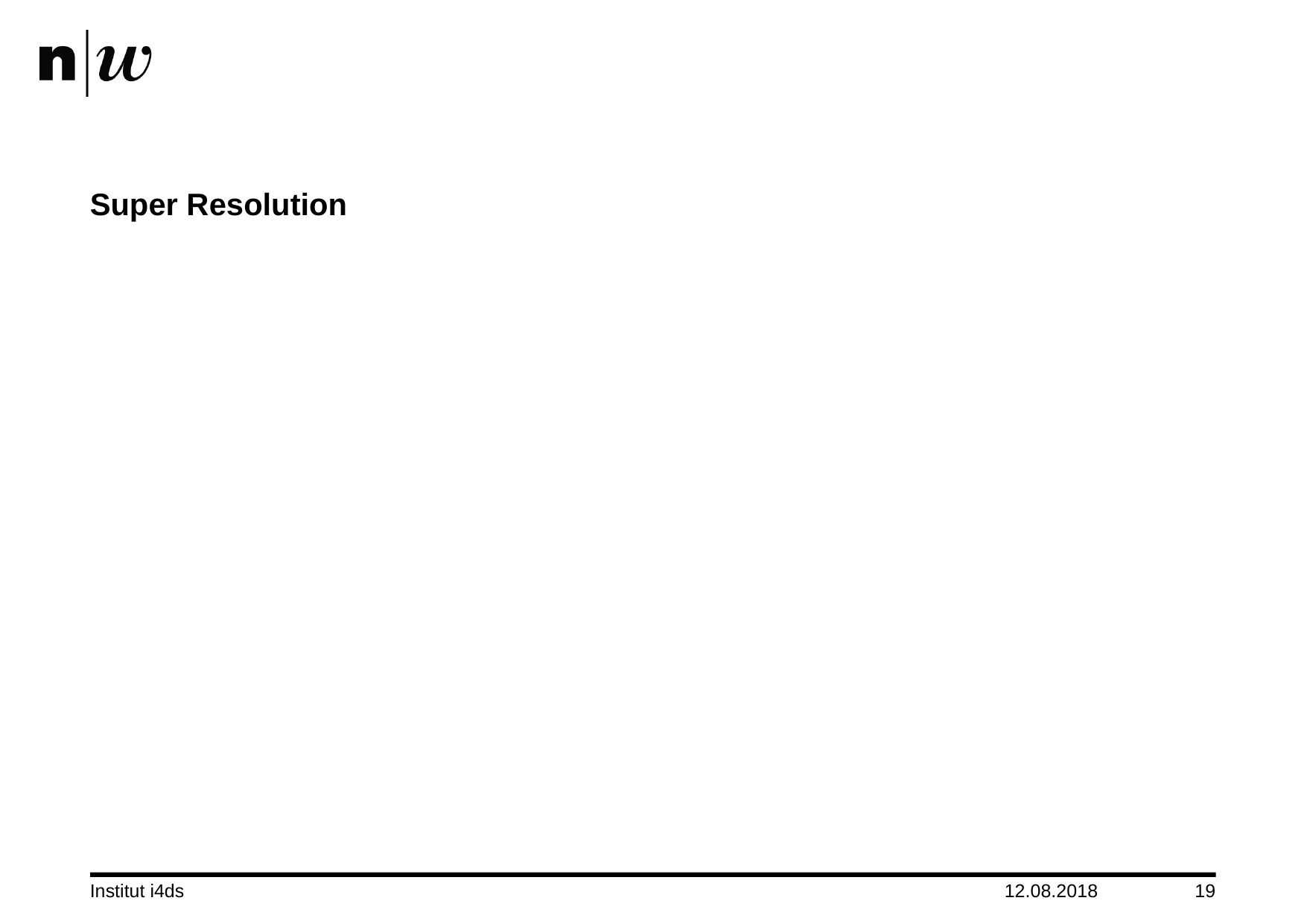

# Super Resolution

Institut i4ds
12.08.2018
19